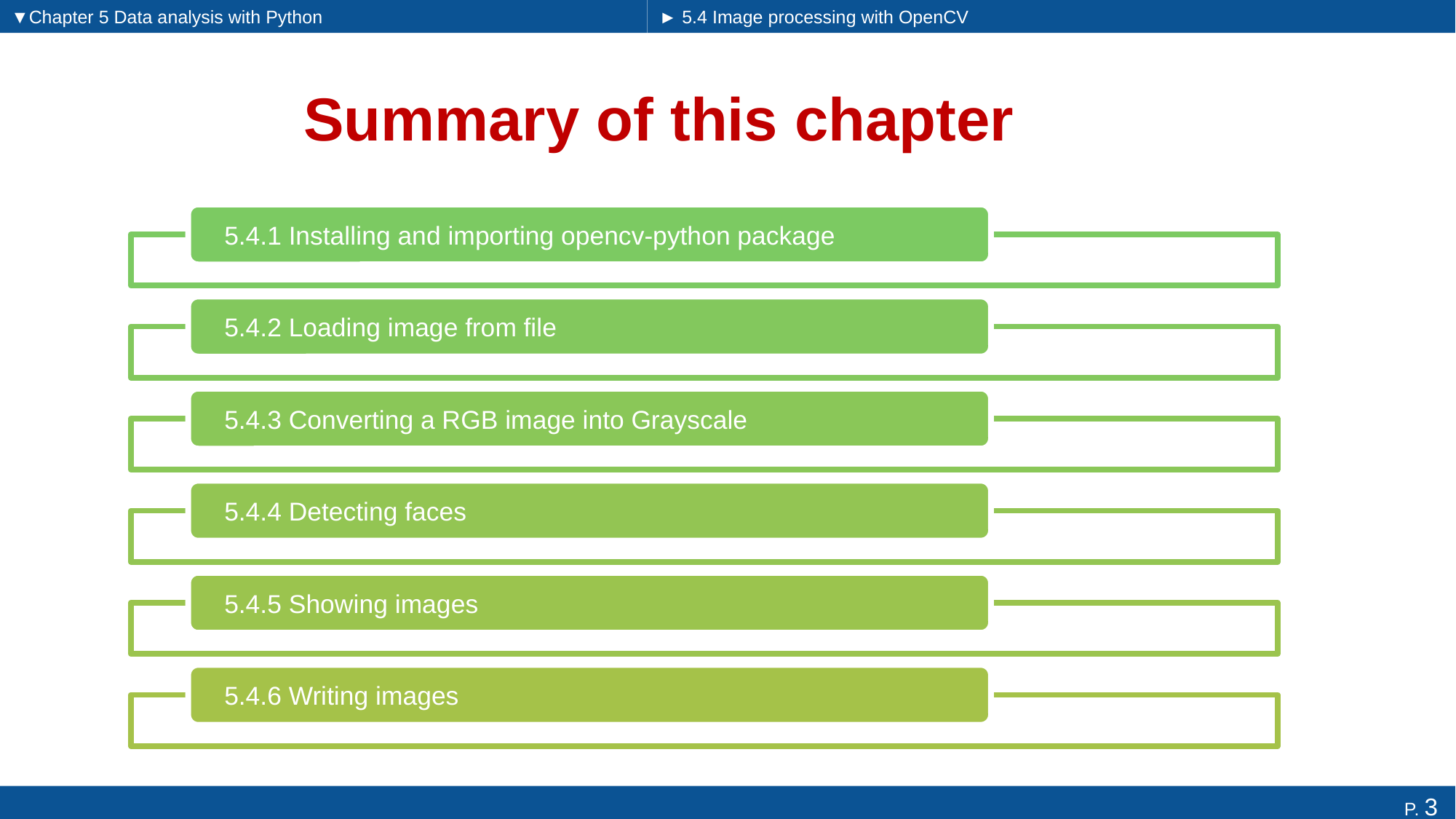

▼Chapter 5 Data analysis with Python
► 5.4 Image processing with OpenCV
# Summary of this chapter
5.4.1 Installing and importing opencv-python package
5.4.2 Loading image from file
5.4.3 Converting a RGB image into Grayscale
5.4.4 Detecting faces
5.4.5 Showing images
5.4.6 Writing images